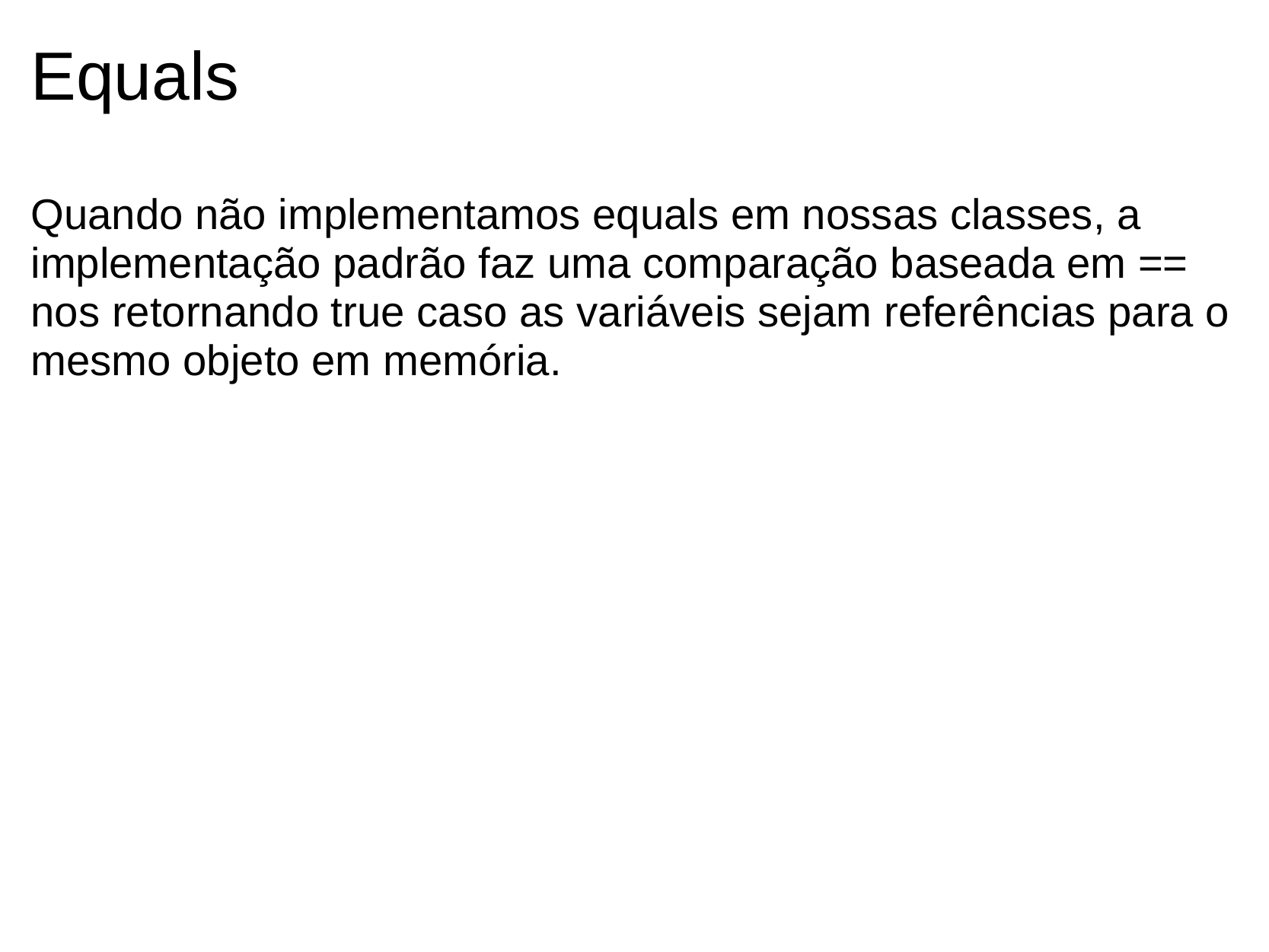

# Equals
Quando não implementamos equals em nossas classes, a implementação padrão faz uma comparação baseada em == nos retornando true caso as variáveis sejam referências para o mesmo objeto em memória.